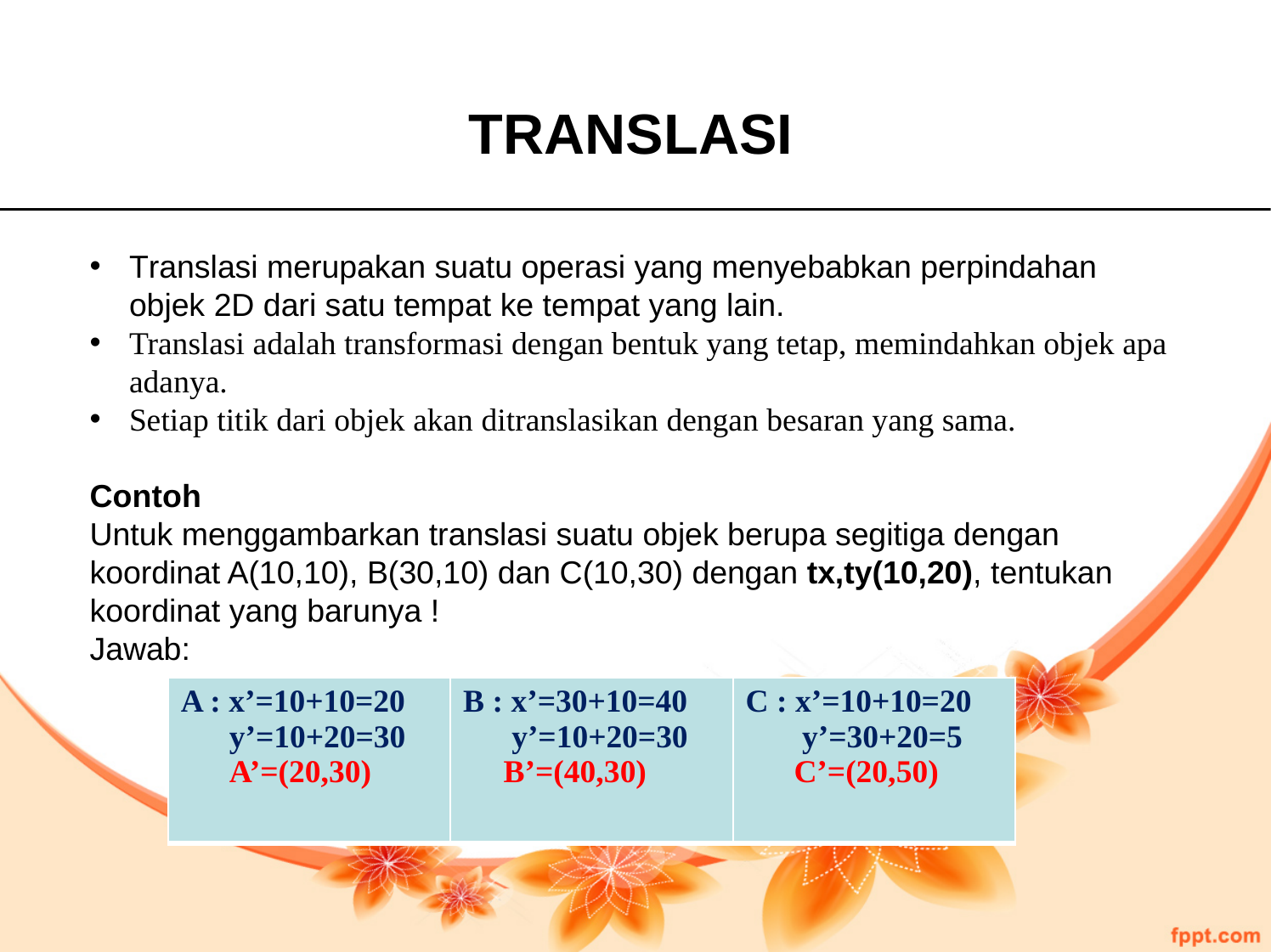

TRANSLASI

Translasi merupakan suatu operasi yang menyebabkan perpindahan objek 2D dari satu tempat ke tempat yang lain.
Translasi adalah transformasi dengan bentuk yang tetap, memindahkan objek apa adanya.
Setiap titik dari objek akan ditranslasikan dengan besaran yang sama.

Contoh
Untuk menggambarkan translasi suatu objek berupa segitiga dengan koordinat A(10,10), B(30,10) dan C(10,30) dengan tx,ty(10,20), tentukan koordinat yang barunya !
Jawab:

| A : x’=10+10=20 y’=10+20=30 A’=(20,30) | B : x’=30+10=40 y’=10+20=30 B’=(40,30) | C : x’=10+10=20 y’=30+20=5 C’=(20,50) |
| --- | --- | --- |